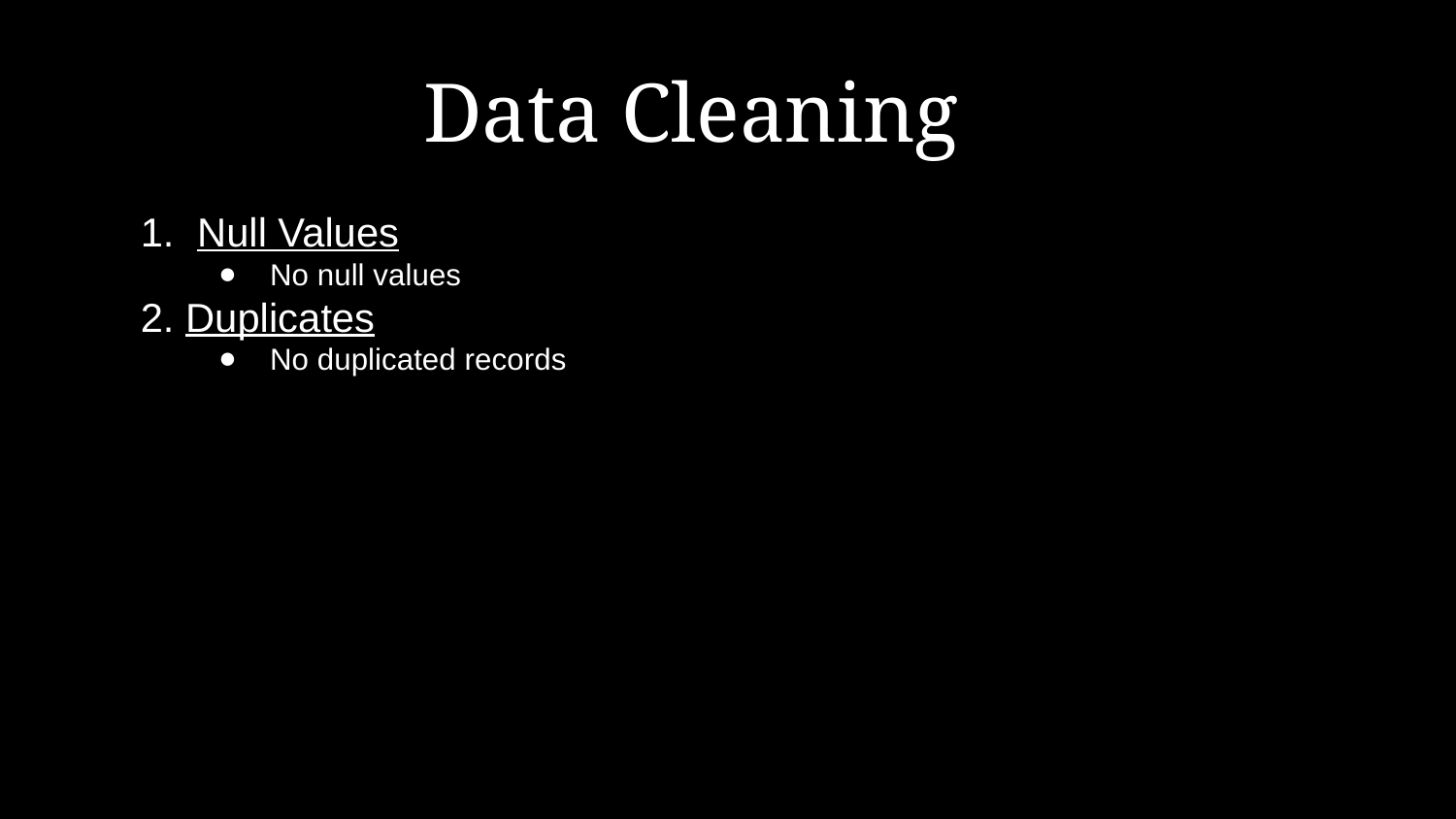

# Data Cleaning
Null Values
No null values
2. Duplicates
No duplicated records